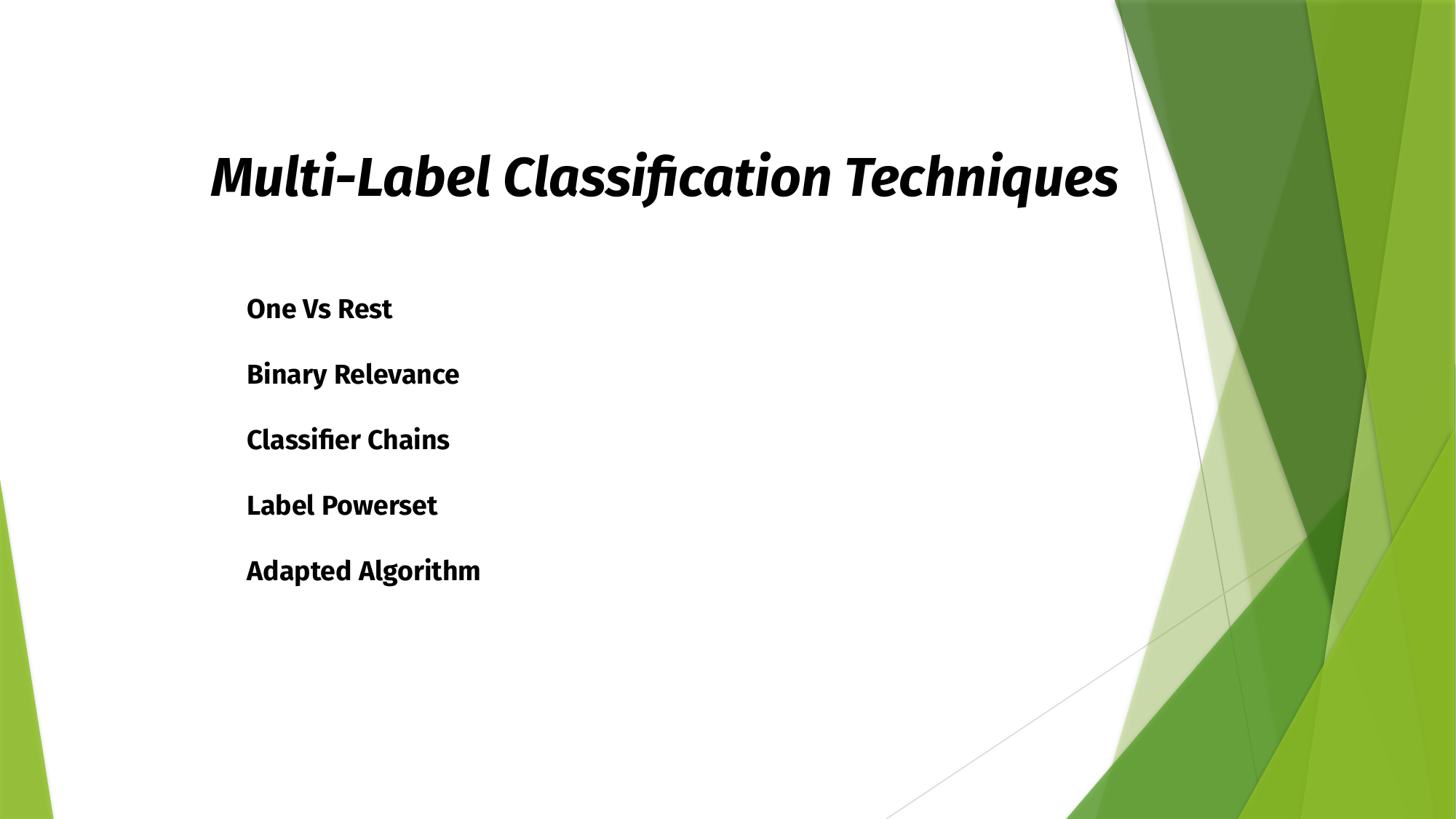

Multi-Label Classification Techniques
One Vs Rest

Binary Relevance

Classifier Chains

Label Powerset

Adapted Algorithm